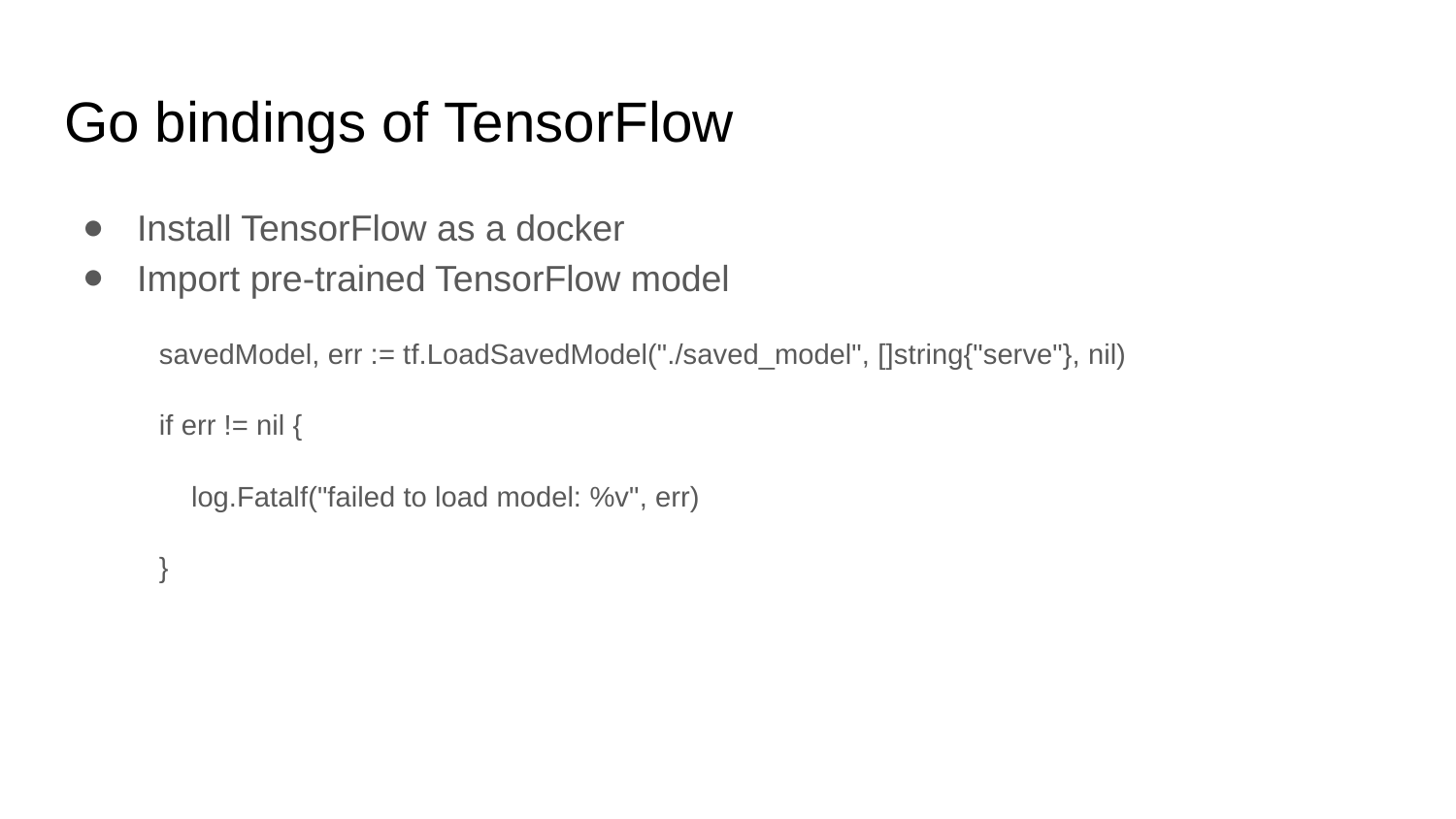

# Go bindings of TensorFlow
Install TensorFlow as a docker
Import pre-trained TensorFlow model
savedModel, err := tf.LoadSavedModel("./saved_model", []string{"serve"}, nil)
if err != nil {
    log.Fatalf("failed to load model: %v", err)
}